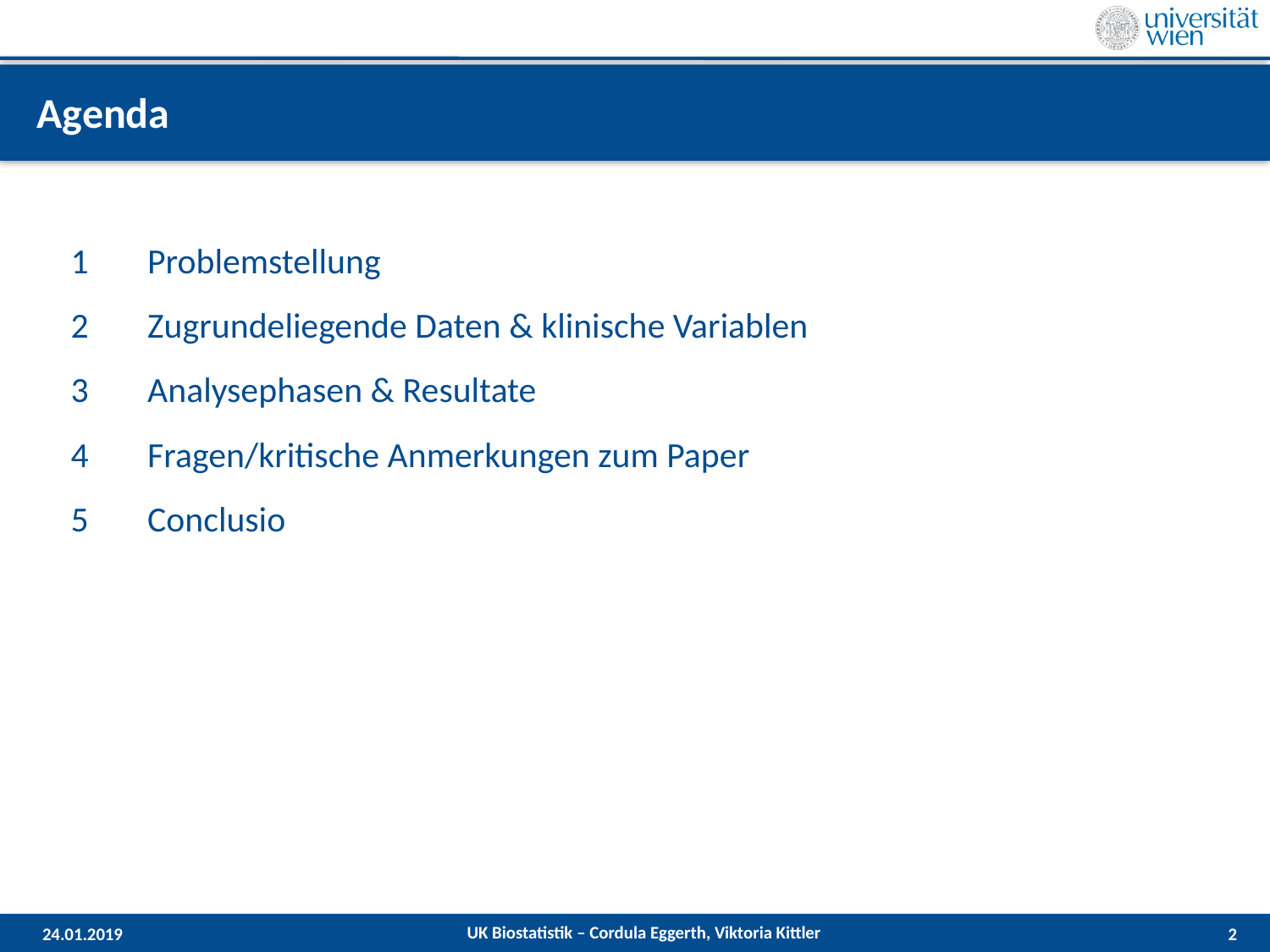

# Agenda
| 1 | Problemstellung |
| --- | --- |
| 2 | Zugrundeliegende Daten & klinische Variablen |
| 3 | Analysephasen & Resultate |
| 4 | Fragen/kritische Anmerkungen zum Paper |
| 5 | Conclusio |
24.01.2019
2
UK Biostatistik – Cordula Eggerth, Viktoria Kittler